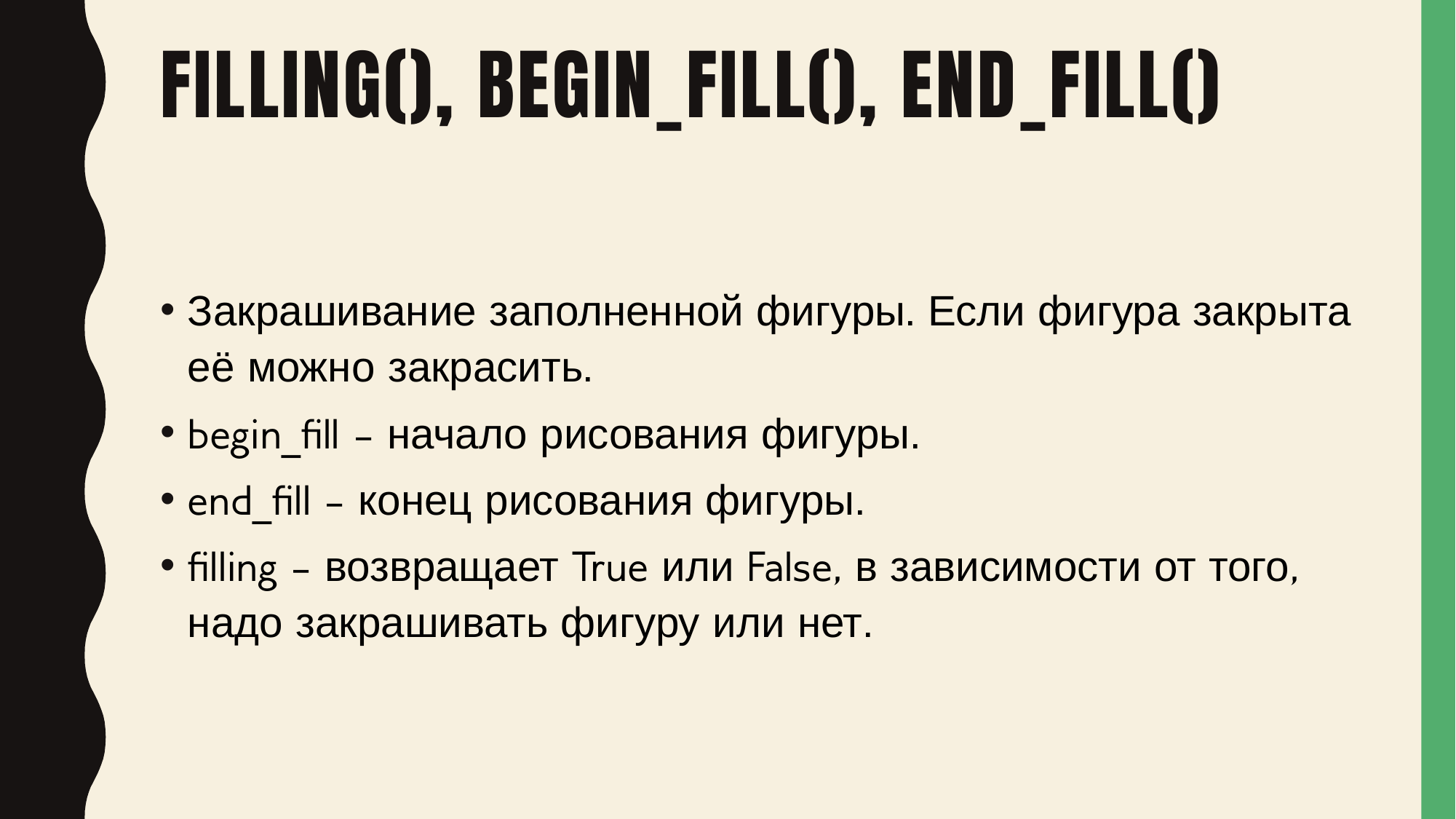

# Filling(), begin_fill(), end_fill()
Закрашивание заполненной фигуры. Если фигура закрыта её можно закрасить.
begin_fill – начало рисования фигуры.
end_fill – конец рисования фигуры.
filling – возвращает True или False, в зависимости от того, надо закрашивать фигуру или нет.